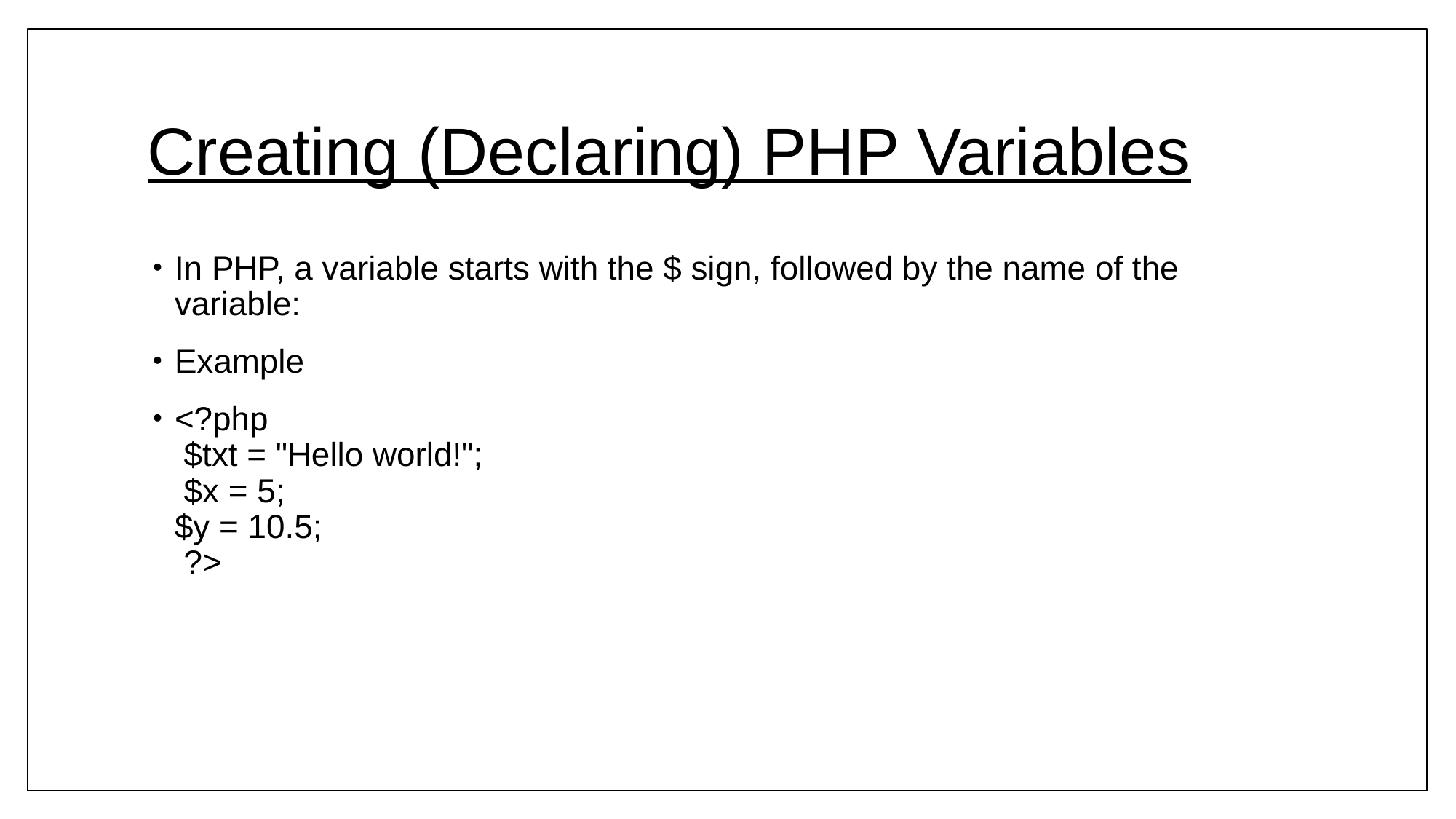

# Creating (Declaring) PHP Variables
In PHP, a variable starts with the $ sign, followed by the name of the variable:
Example
<?php
 $txt = "Hello world!";
 $x = 5;
$y = 10.5;
 ?>